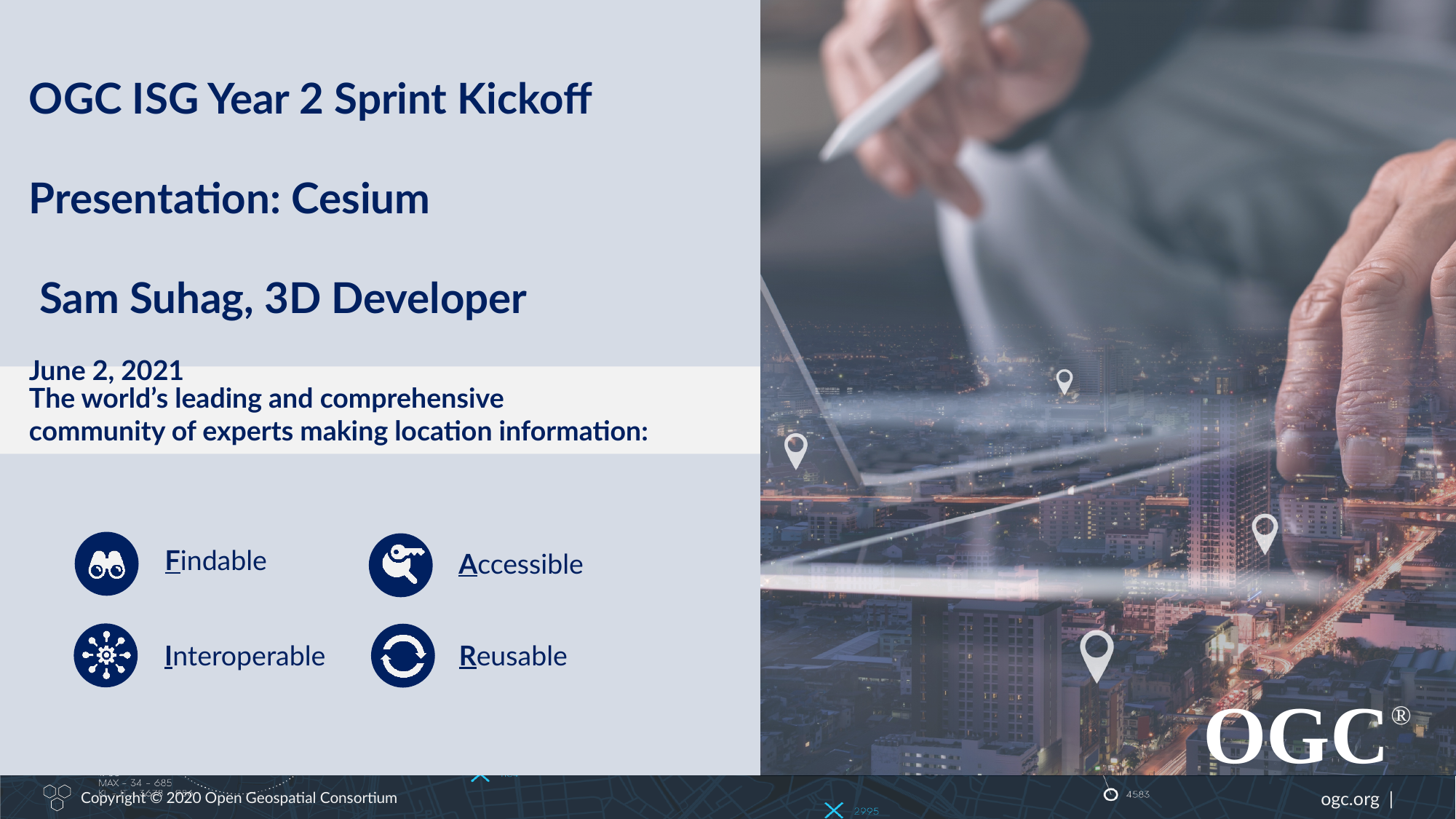

OGC ISG Year 2 Sprint Kickoff Presentation: Cesium
 Sam Suhag, 3D Developer
June 2, 2021